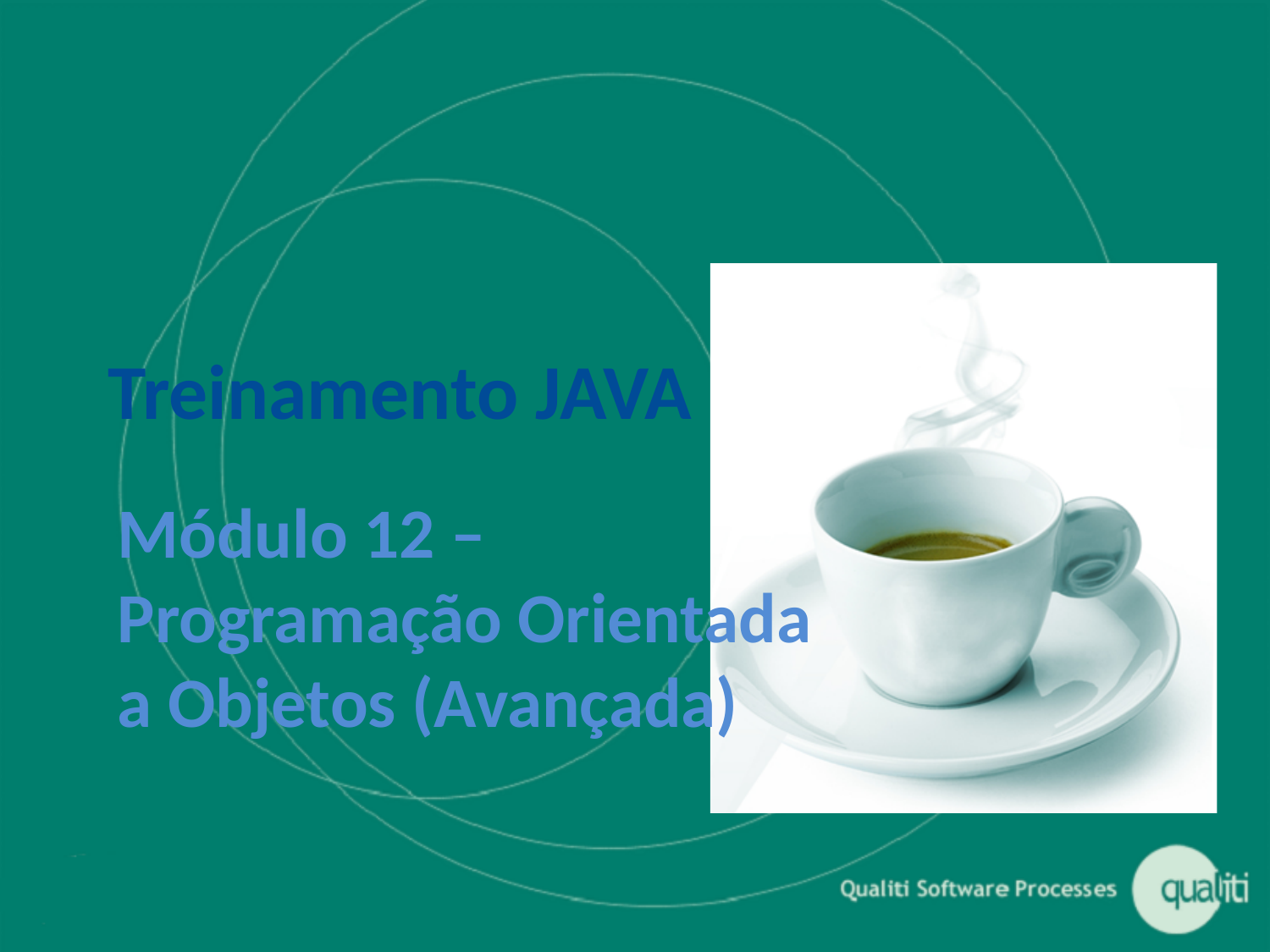

# Treinamento JAVA
Módulo 12 – Programação Orientada a Objetos (Avançada)